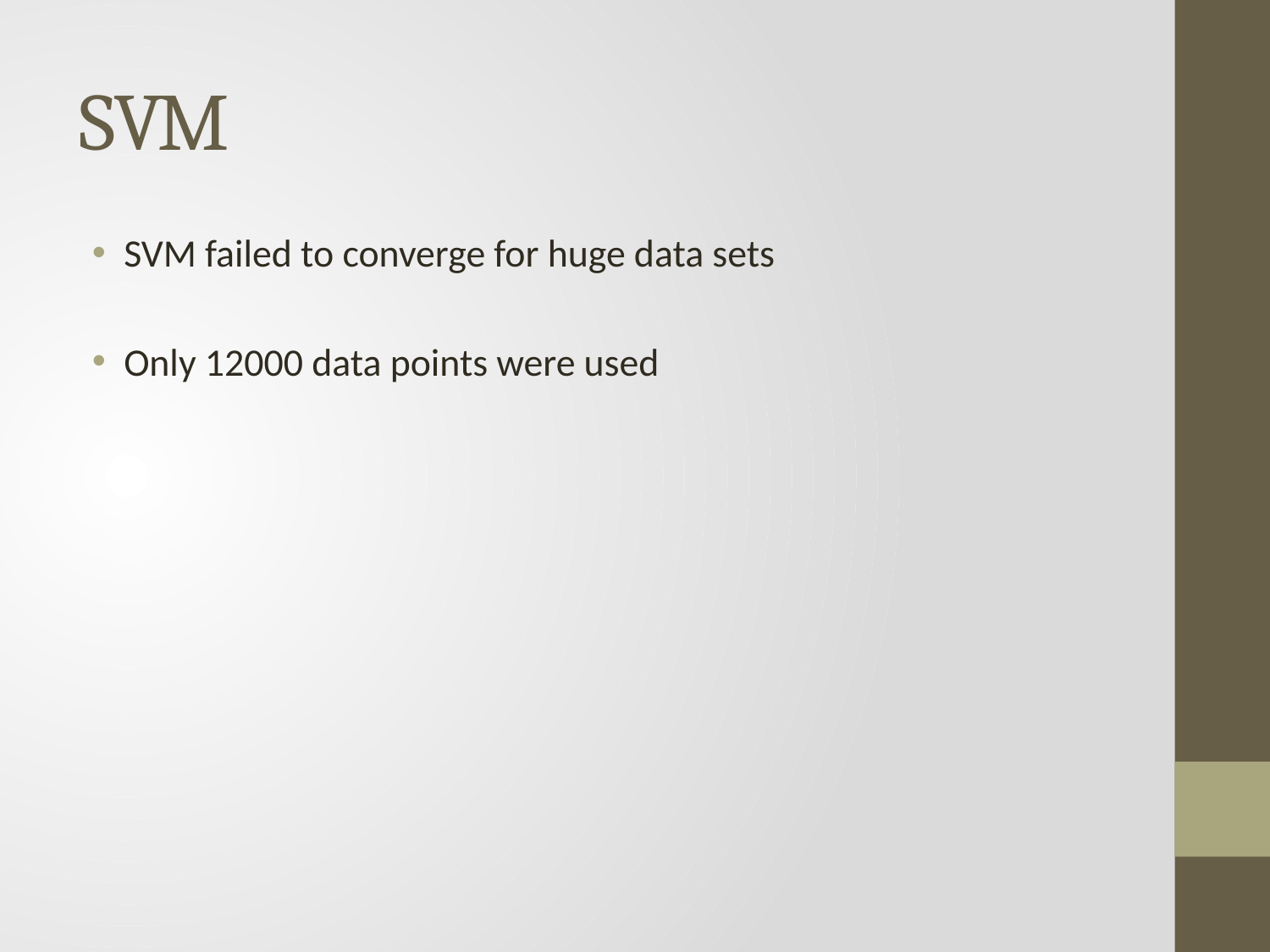

# SVM
SVM failed to converge for huge data sets

Only 12000 data points were used